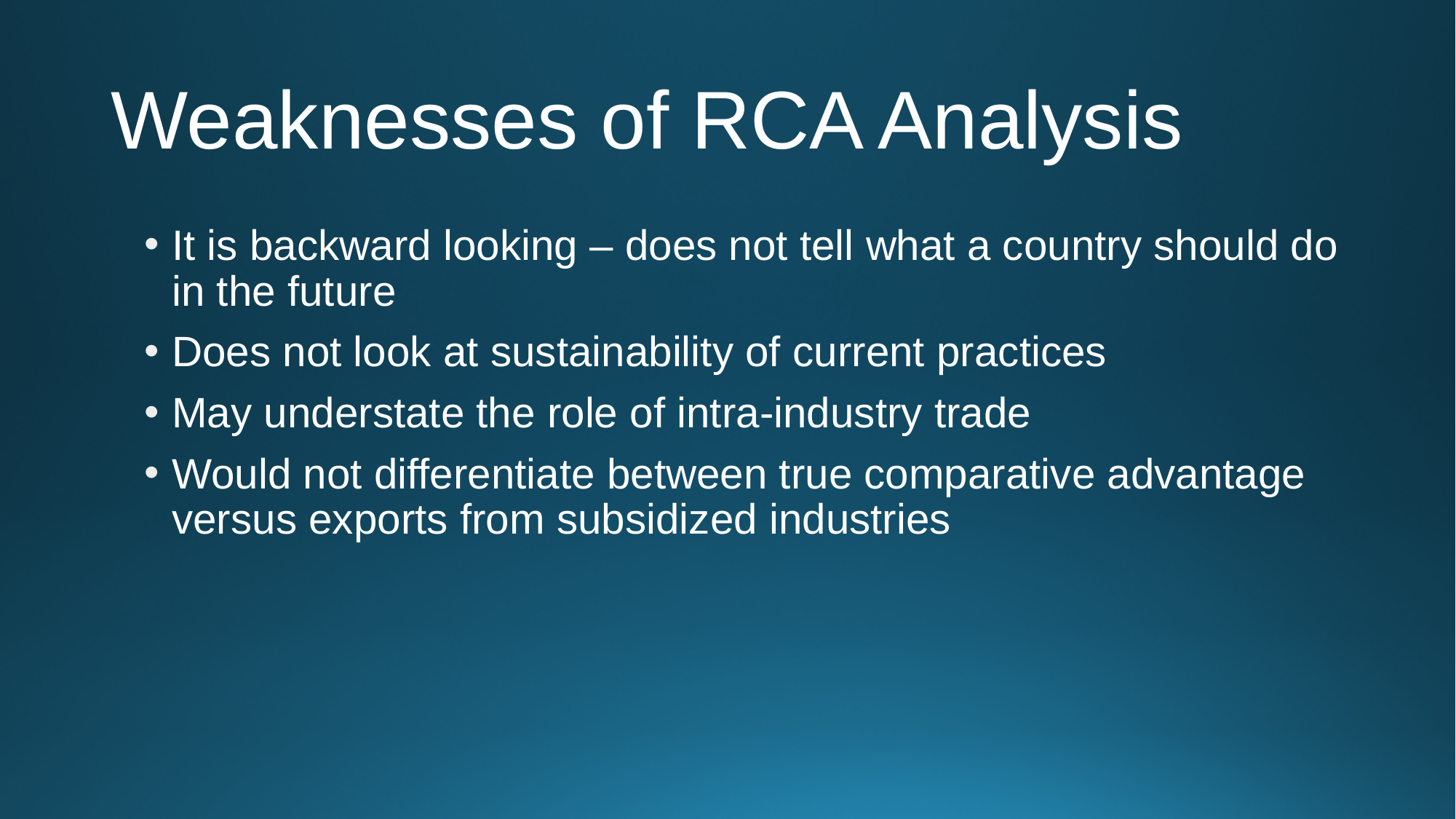

# Weaknesses of RCA Analysis
It is backward looking – does not tell what a country should do in the future
Does not look at sustainability of current practices
May understate the role of intra-industry trade
Would not differentiate between true comparative advantage versus exports from subsidized industries